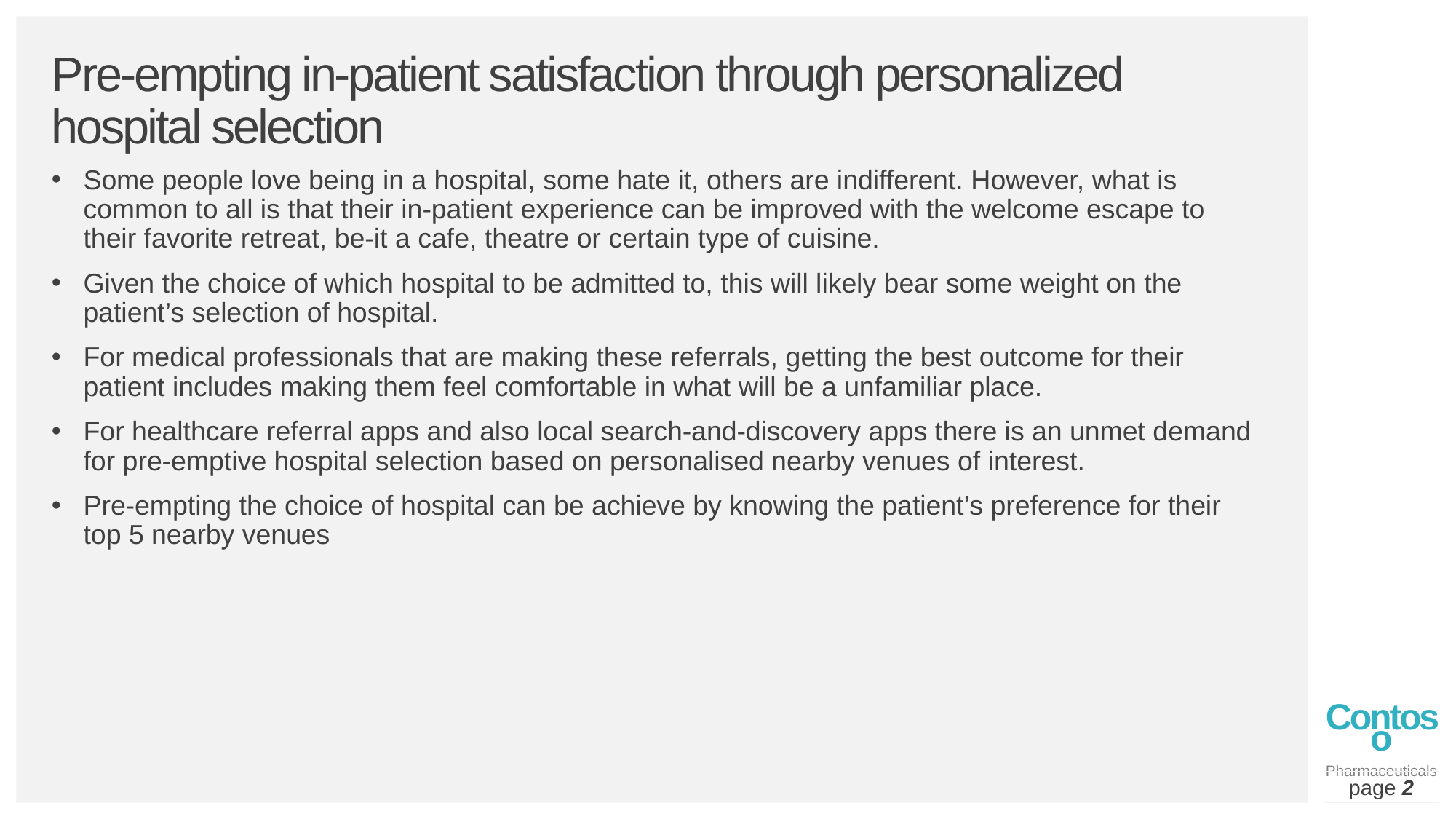

# Pre-empting in-patient satisfaction through personalized hospital selection
Some people love being in a hospital, some hate it, others are indifferent. However, what is common to all is that their in-patient experience can be improved with the welcome escape to their favorite retreat, be-it a cafe, theatre or certain type of cuisine.
Given the choice of which hospital to be admitted to, this will likely bear some weight on the patient’s selection of hospital.
For medical professionals that are making these referrals, getting the best outcome for their patient includes making them feel comfortable in what will be a unfamiliar place.
For healthcare referral apps and also local search-and-discovery apps there is an unmet demand for pre-emptive hospital selection based on personalised nearby venues of interest.
Pre-empting the choice of hospital can be achieve by knowing the patient’s preference for their top 5 nearby venues

page 2